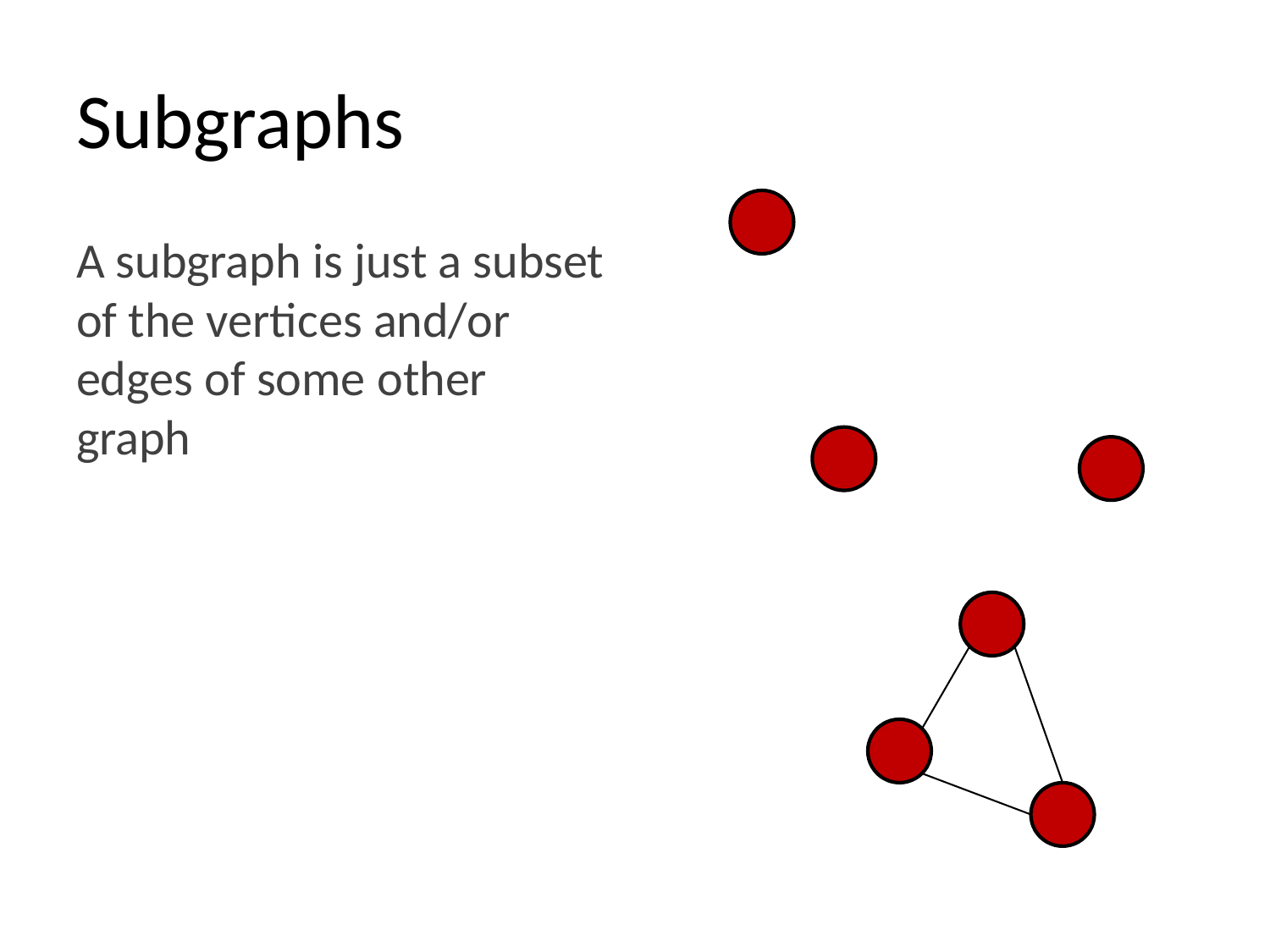

# Subgraphs

A subgraph is just a subset of the vertices and/or edges of some other graph